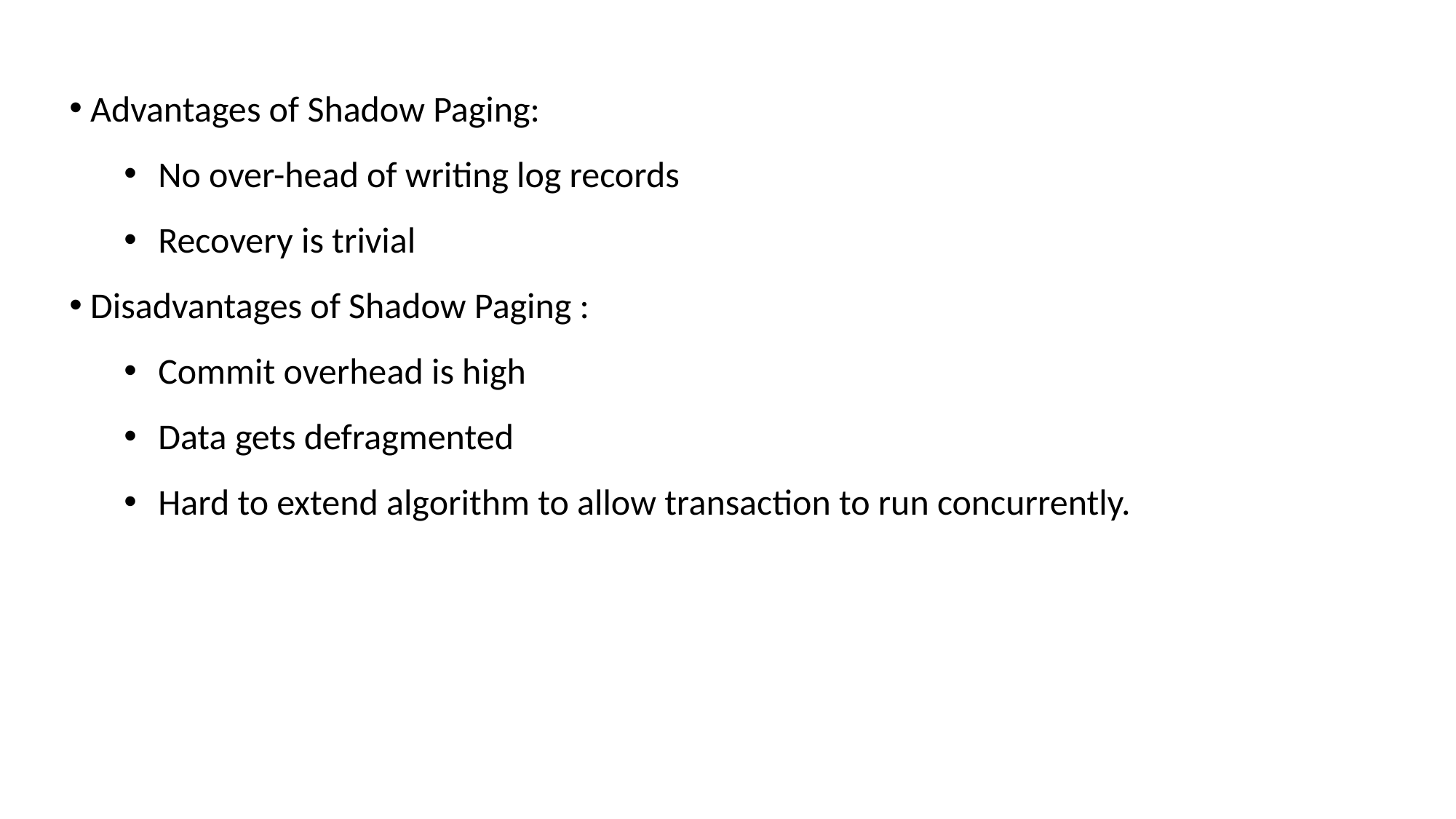

Advantages of Shadow Paging:
No over-head of writing log records
Recovery is trivial
 Disadvantages of Shadow Paging :
Commit overhead is high
Data gets defragmented
Hard to extend algorithm to allow transaction to run concurrently.